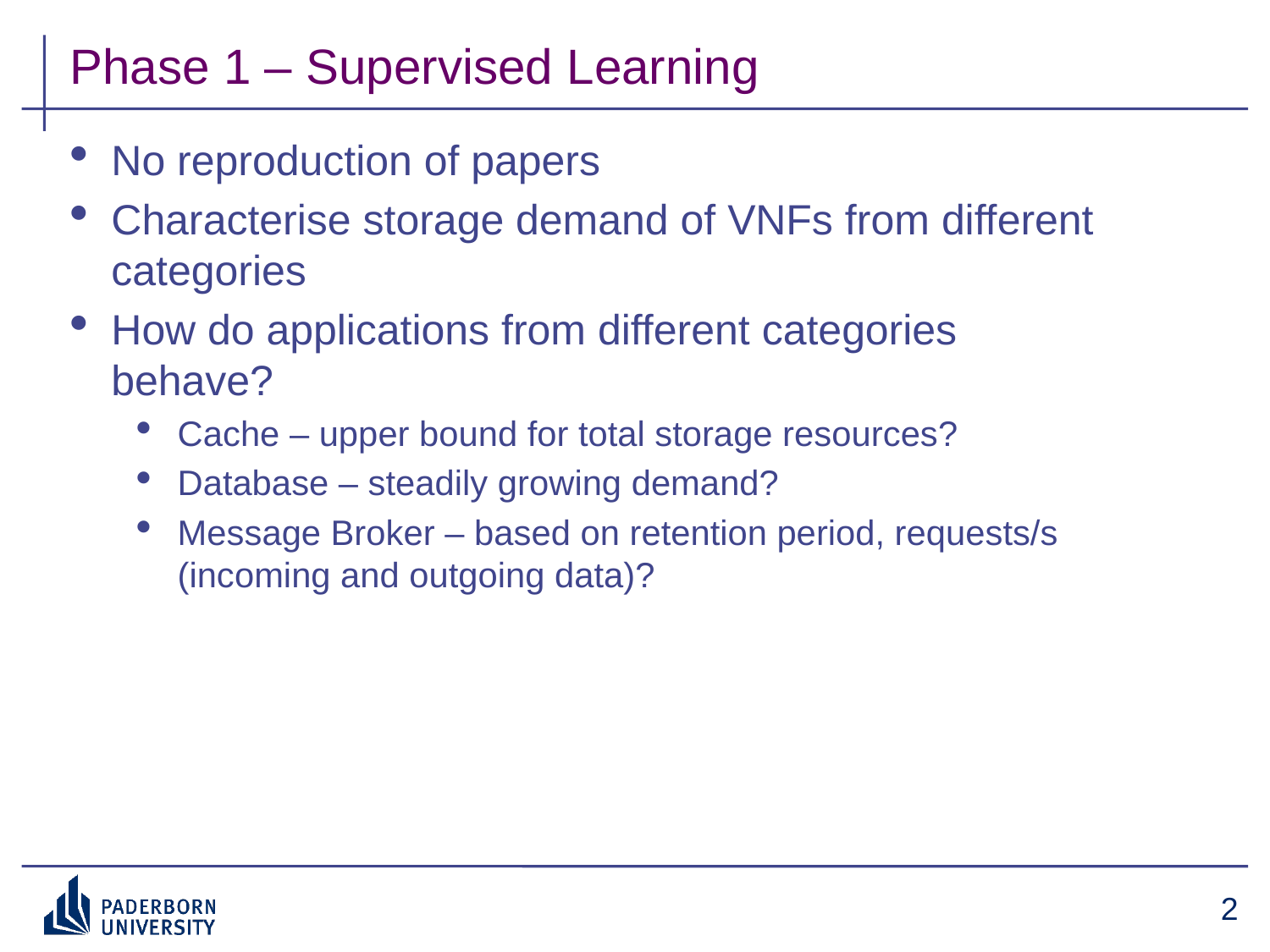

# Phase 1 – Supervised Learning
No reproduction of papers
Characterise storage demand of VNFs from different categories
How do applications from different categories behave?
Cache – upper bound for total storage resources?
Database – steadily growing demand?
Message Broker – based on retention period, requests/s (incoming and outgoing data)?